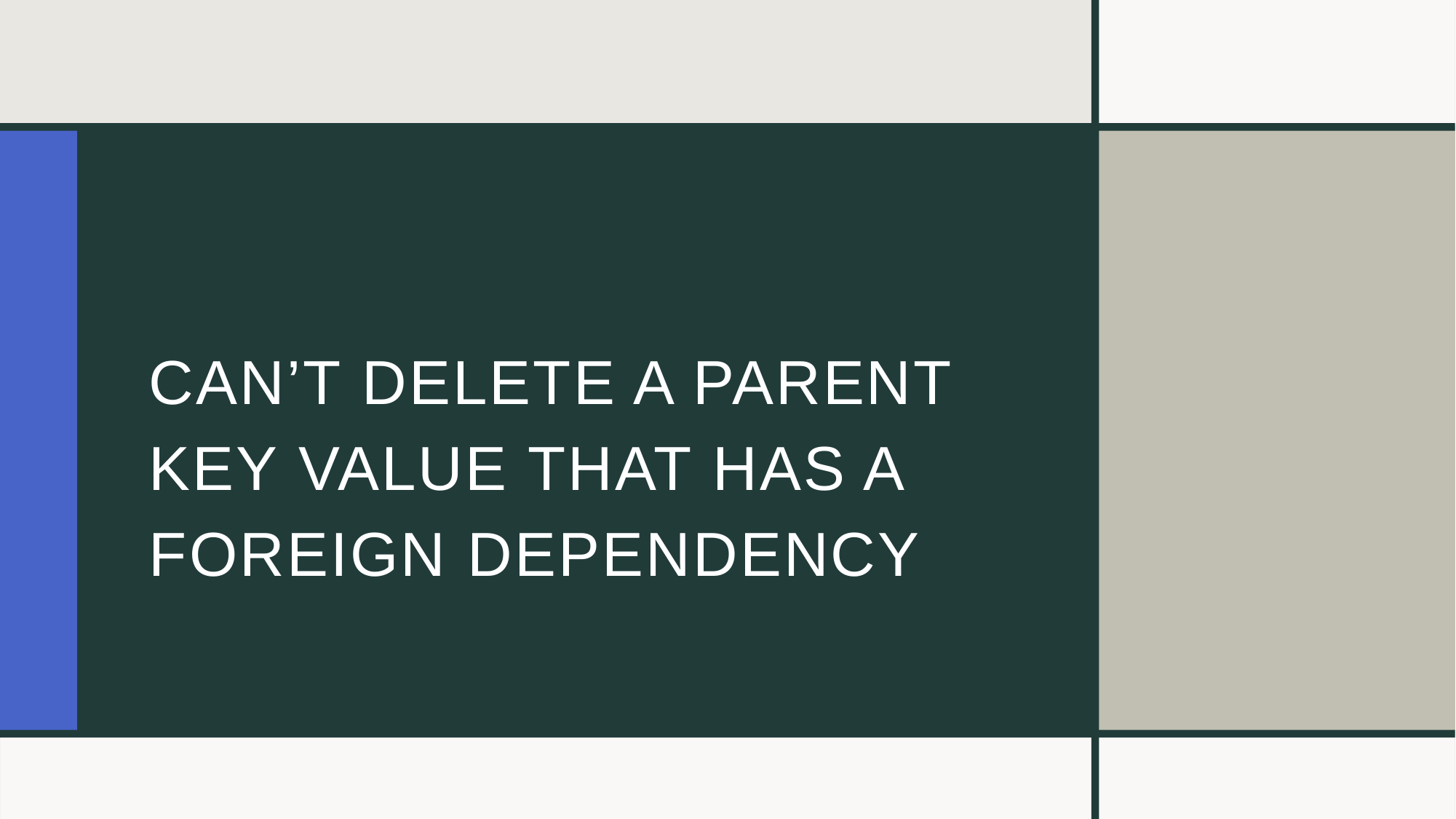

# Can’t delete a parent key value that has a foreign dependency